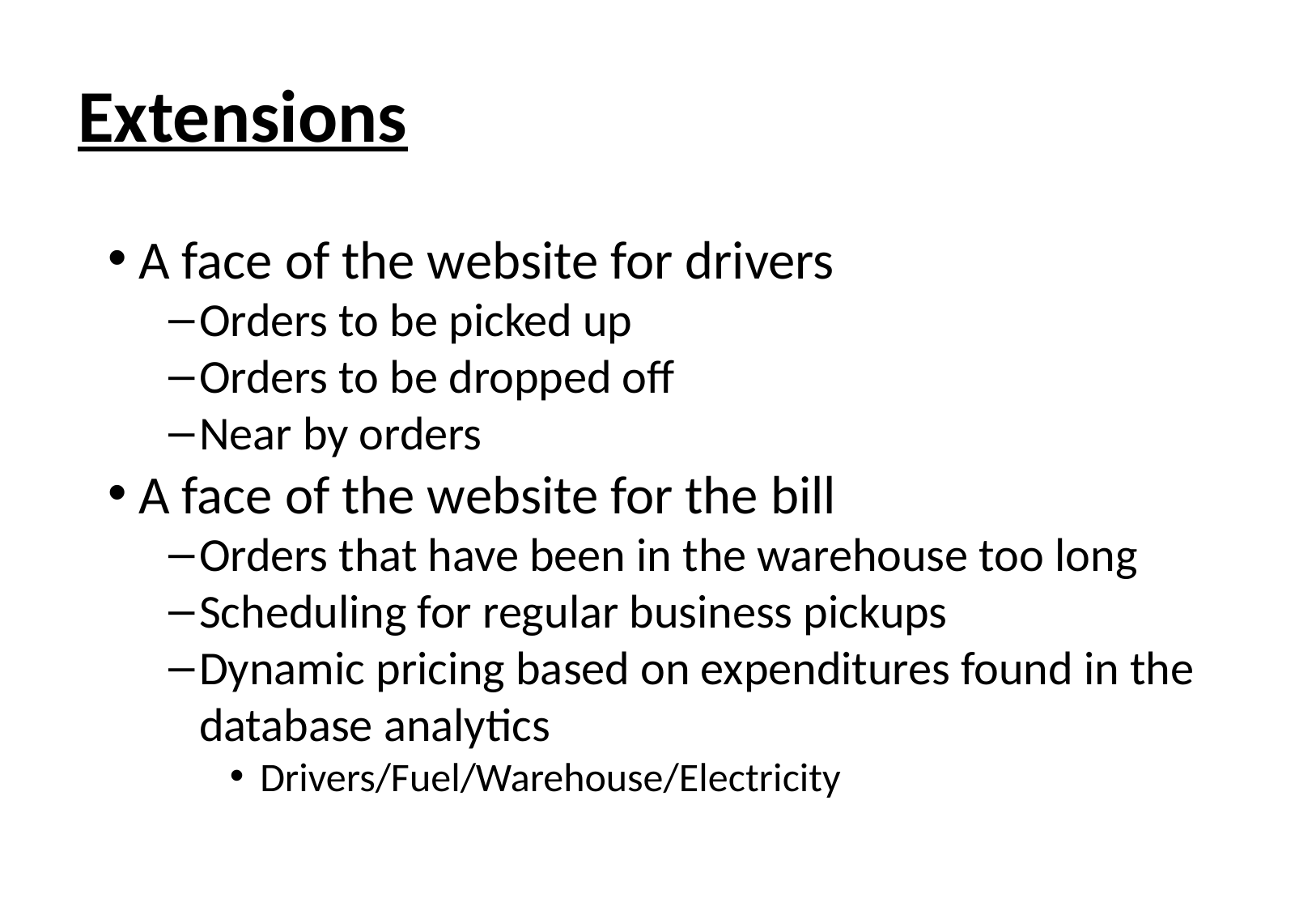

# Extensions
A face of the website for drivers
Orders to be picked up
Orders to be dropped off
Near by orders
A face of the website for the bill
Orders that have been in the warehouse too long
Scheduling for regular business pickups
Dynamic pricing based on expenditures found in the database analytics
Drivers/Fuel/Warehouse/Electricity